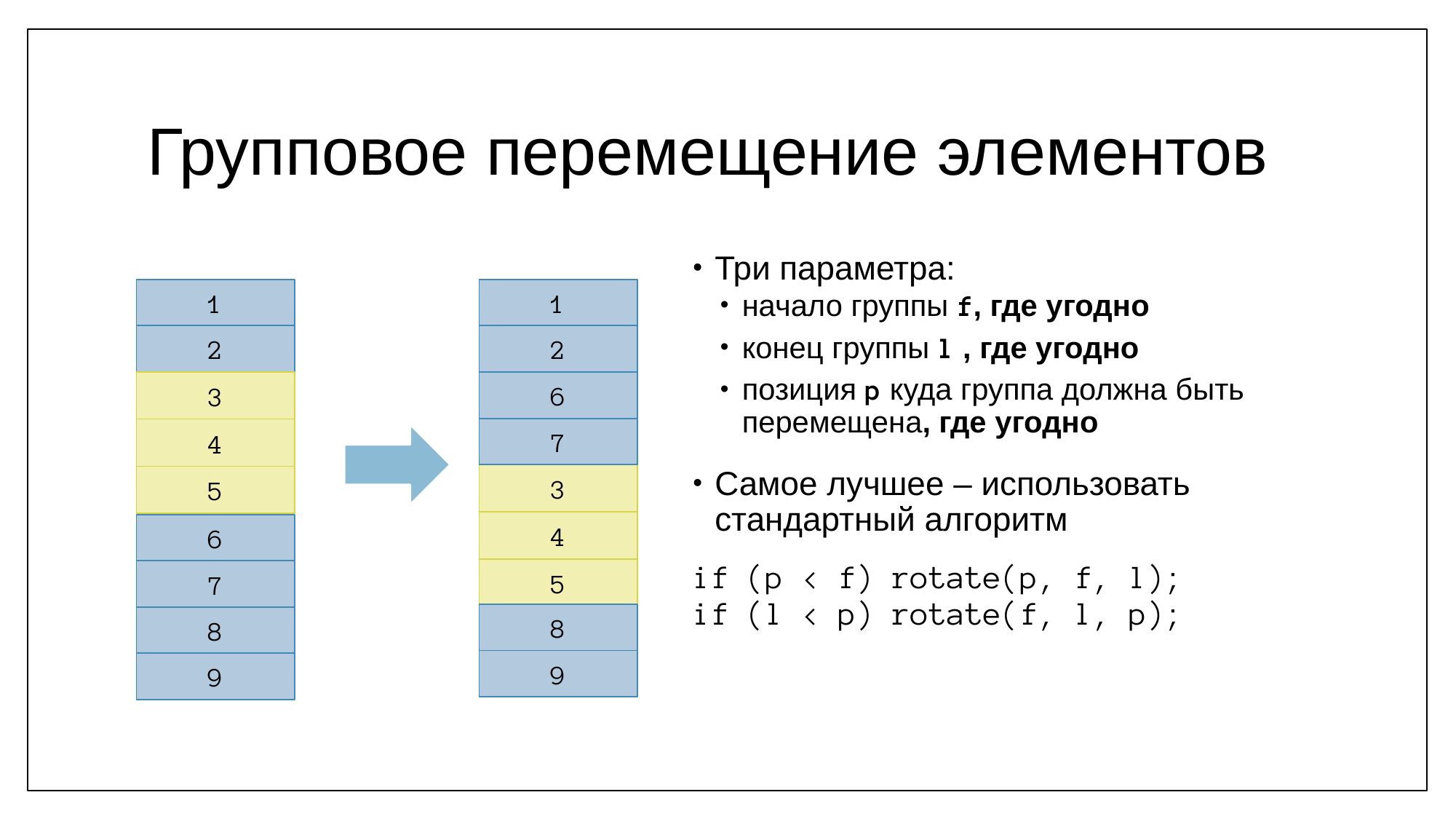

# Групповое перемещение элементов
Три параметра:
начало группы f, где угодно
конец группы l , где угодно
позиция p куда группа должна быть перемещена, где угодно
Самое лучшее – использовать стандартный алгоритм
if (p < f) rotate(p, f, l);
if (l < p) rotate(f, l, p);
1
1
2
2
3
6
7
4

3
5
4
6
5
7
8
8
9
9